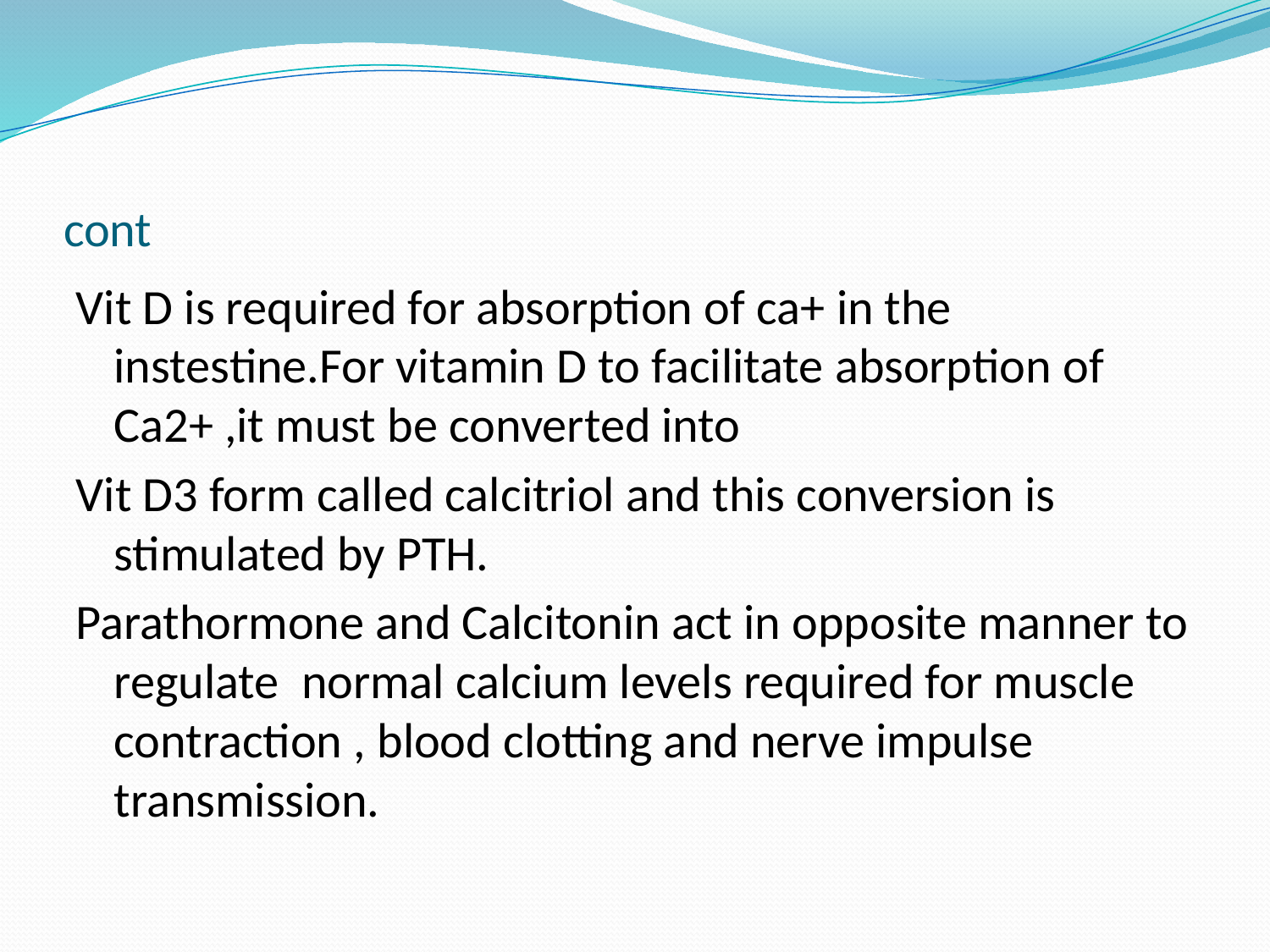

# cont
Vit D is required for absorption of ca+ in the instestine.For vitamin D to facilitate absorption of Ca2+ ,it must be converted into
Vit D3 form called calcitriol and this conversion is stimulated by PTH.
Parathormone and Calcitonin act in opposite manner to regulate  normal calcium levels required for muscle contraction , blood clotting and nerve impulse transmission.